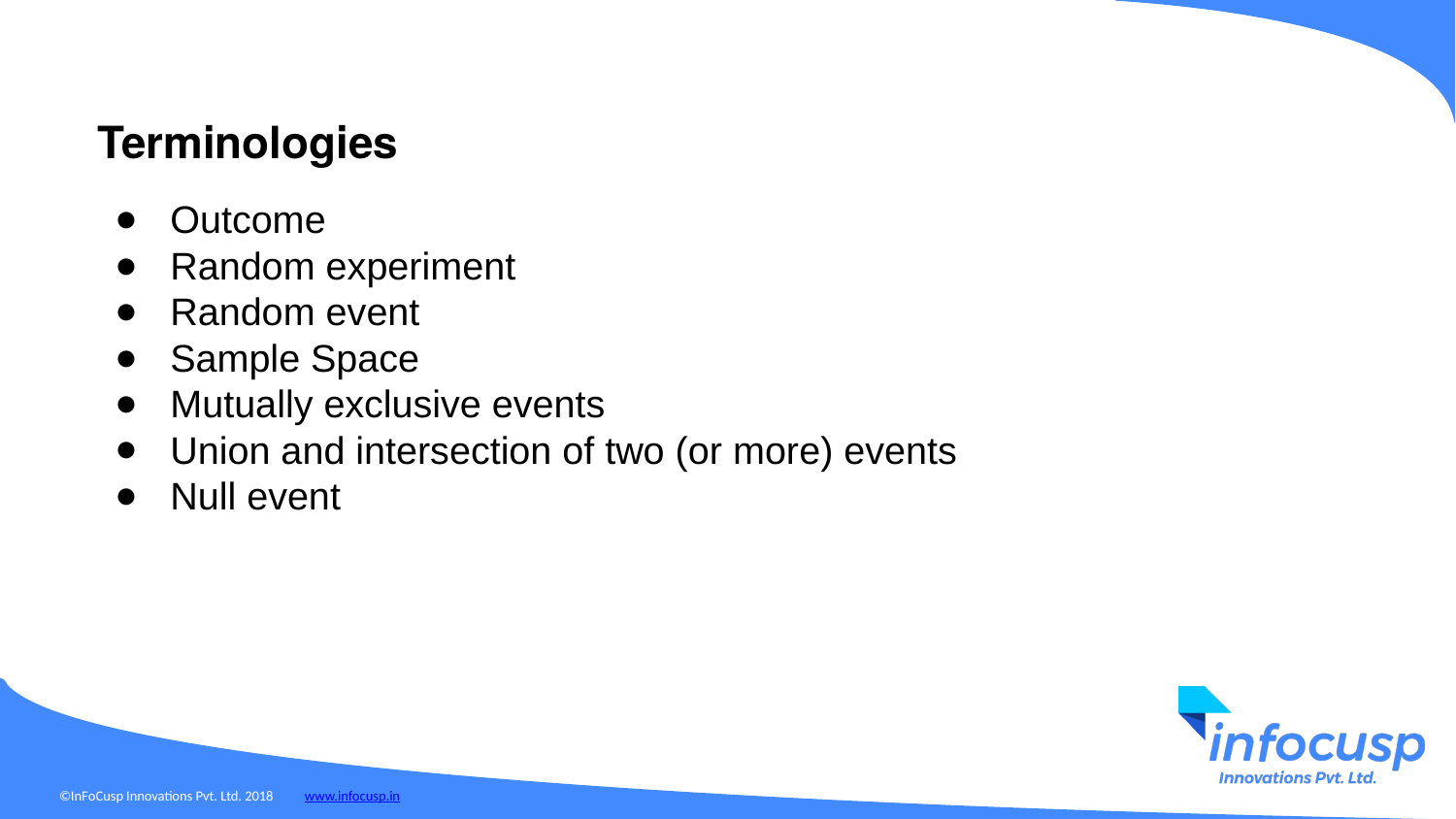

Terminologies
Outcome
Random experiment
Random event
Sample Space
Mutually exclusive events
Union and intersection of two (or more) events
Null event